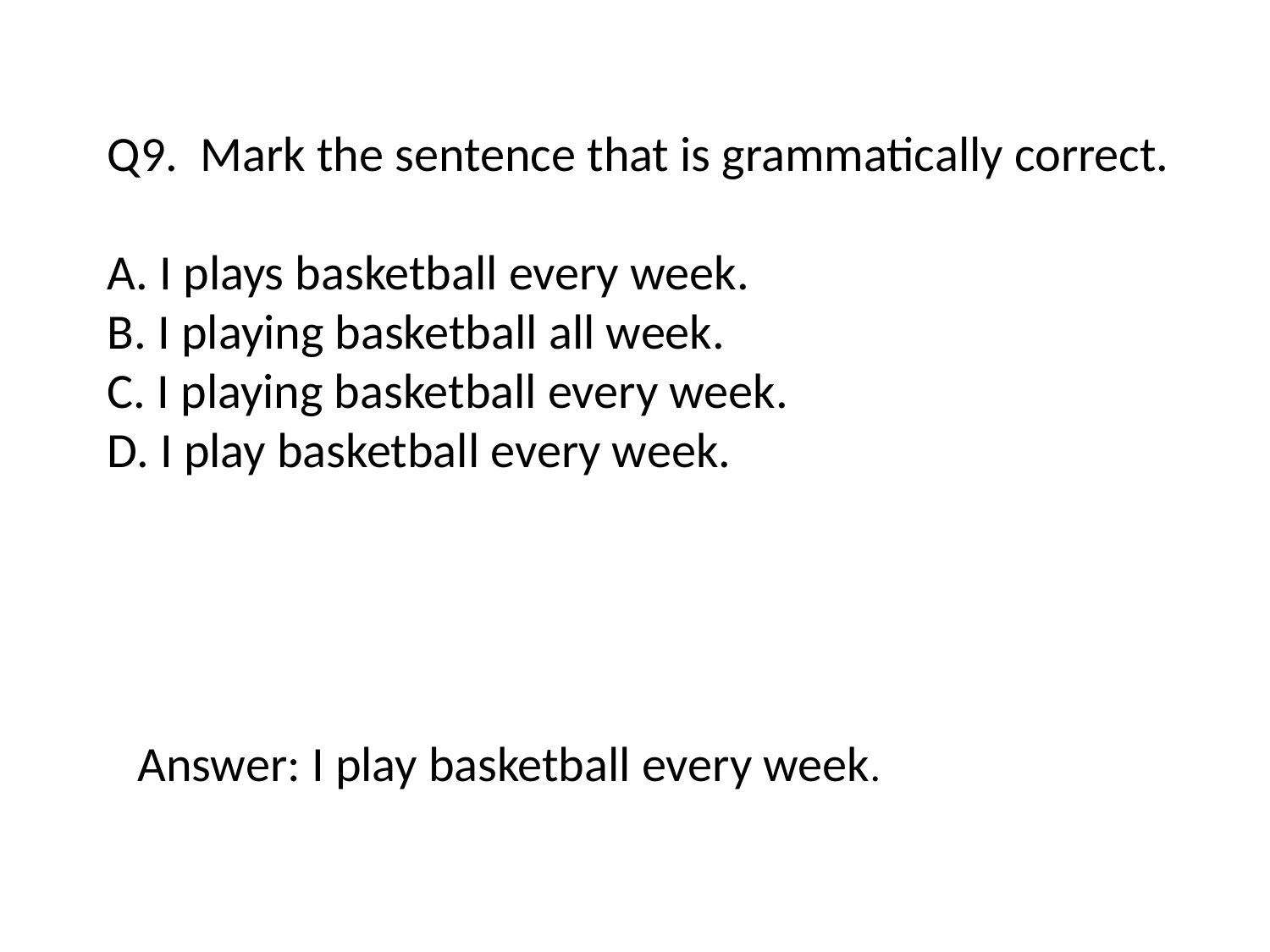

Q9.  Mark the sentence that is grammatically correct.

A. I plays basketball every week.
B. I playing basketball all week.
C. I playing basketball every week.
D. I play basketball every week.
Answer: I play basketball every week.